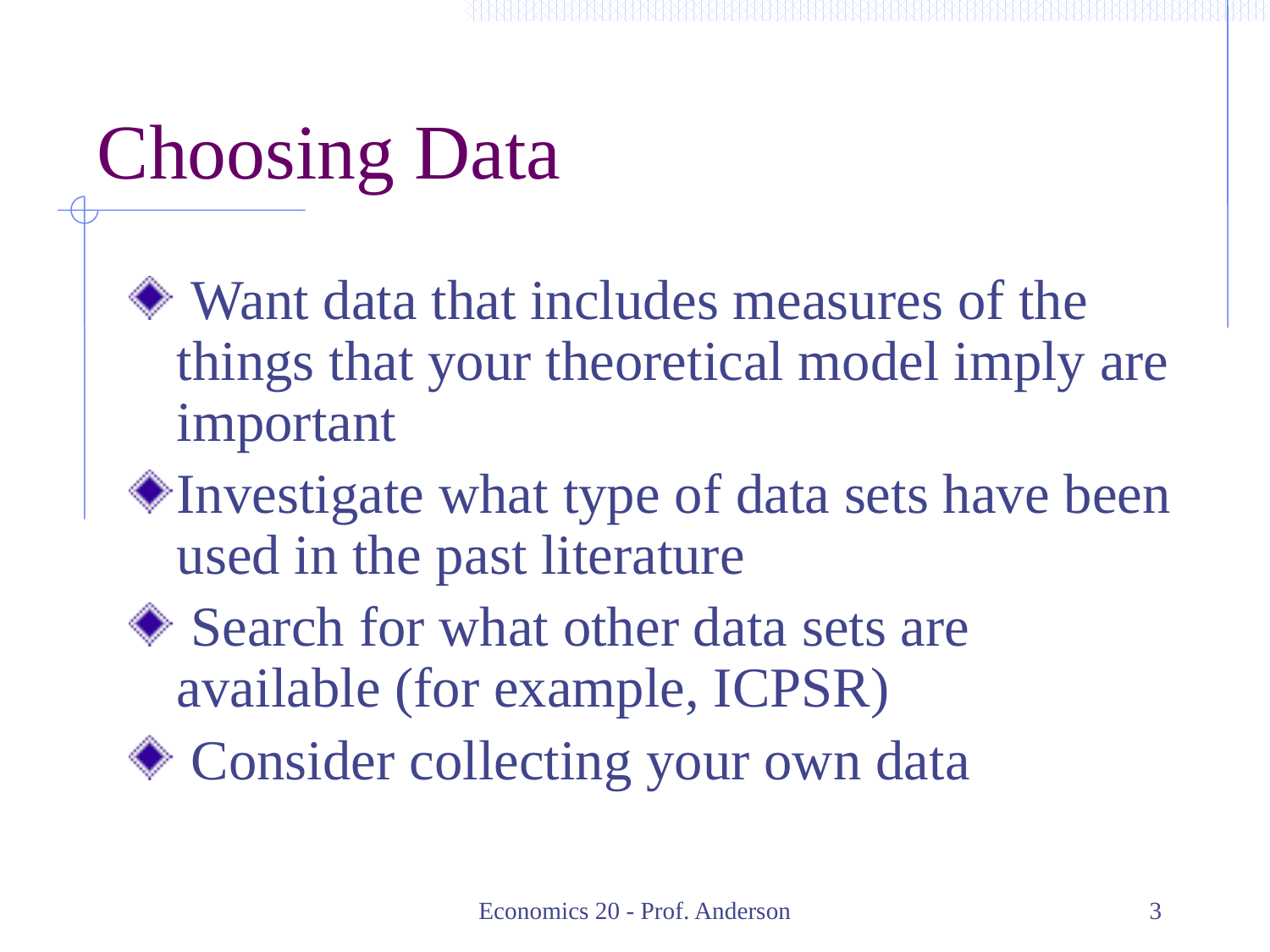

# Choosing Data
 Want data that includes measures of the things that your theoretical model imply are important
Investigate what type of data sets have been used in the past literature
 Search for what other data sets are available (for example, ICPSR)
 Consider collecting your own data
Economics 20 - Prof. Anderson
3